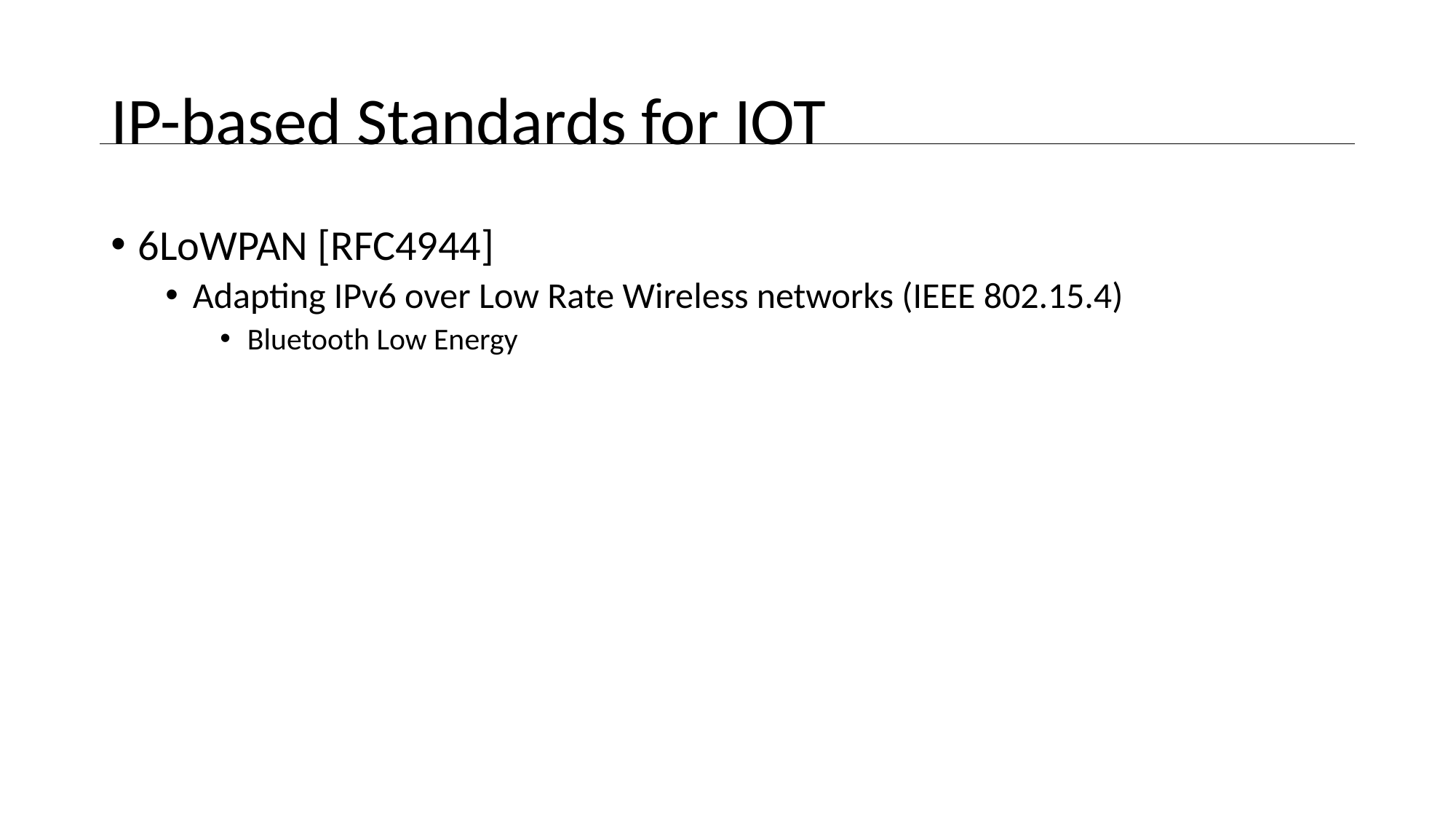

# IP-based Standards for IOT
6LoWPAN [RFC4944]
Adapting IPv6 over Low Rate Wireless networks (IEEE 802.15.4)
Bluetooth Low Energy